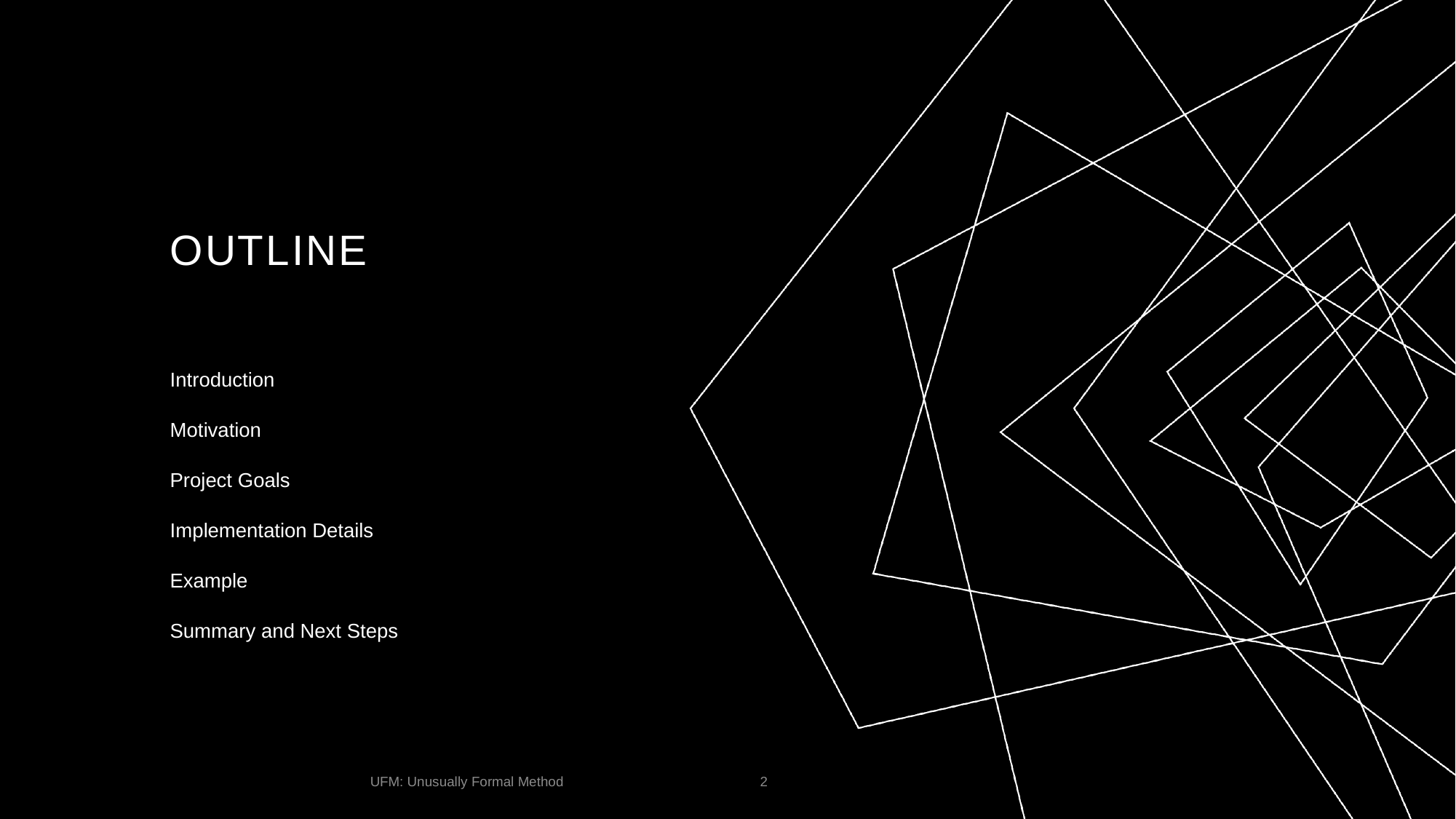

# Outline
Introduction
Motivation
Project Goals
Implementation Details
Example
Summary and Next Steps
UFM: Unusually Formal Method
2